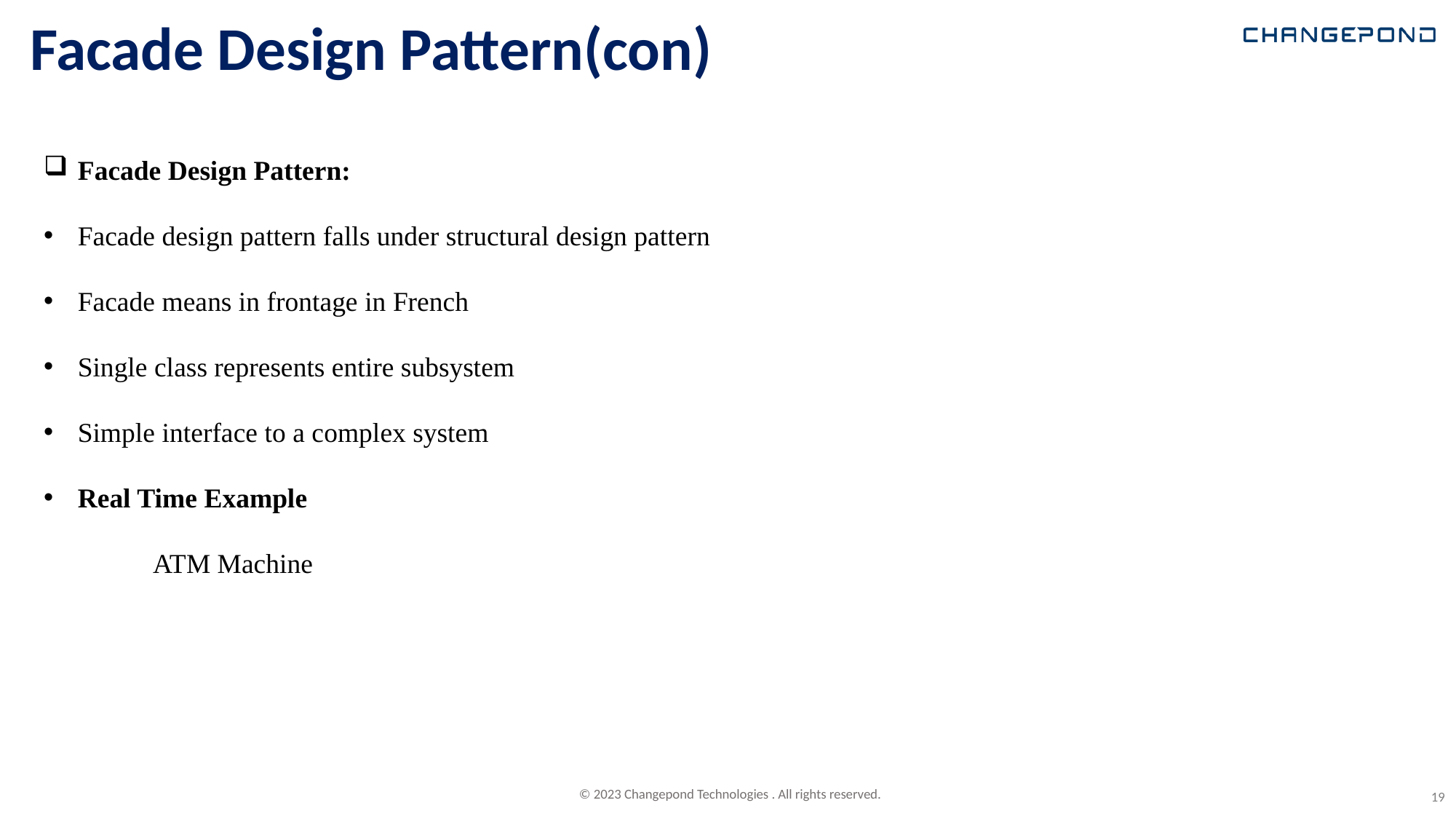

# Facade Design Pattern(con)

Facade Design Pattern:

Facade design pattern falls under structural design pattern

Facade means in frontage in French

Single class represents entire subsystem

Simple interface to a complex system

Real Time Example

	ATM Machine